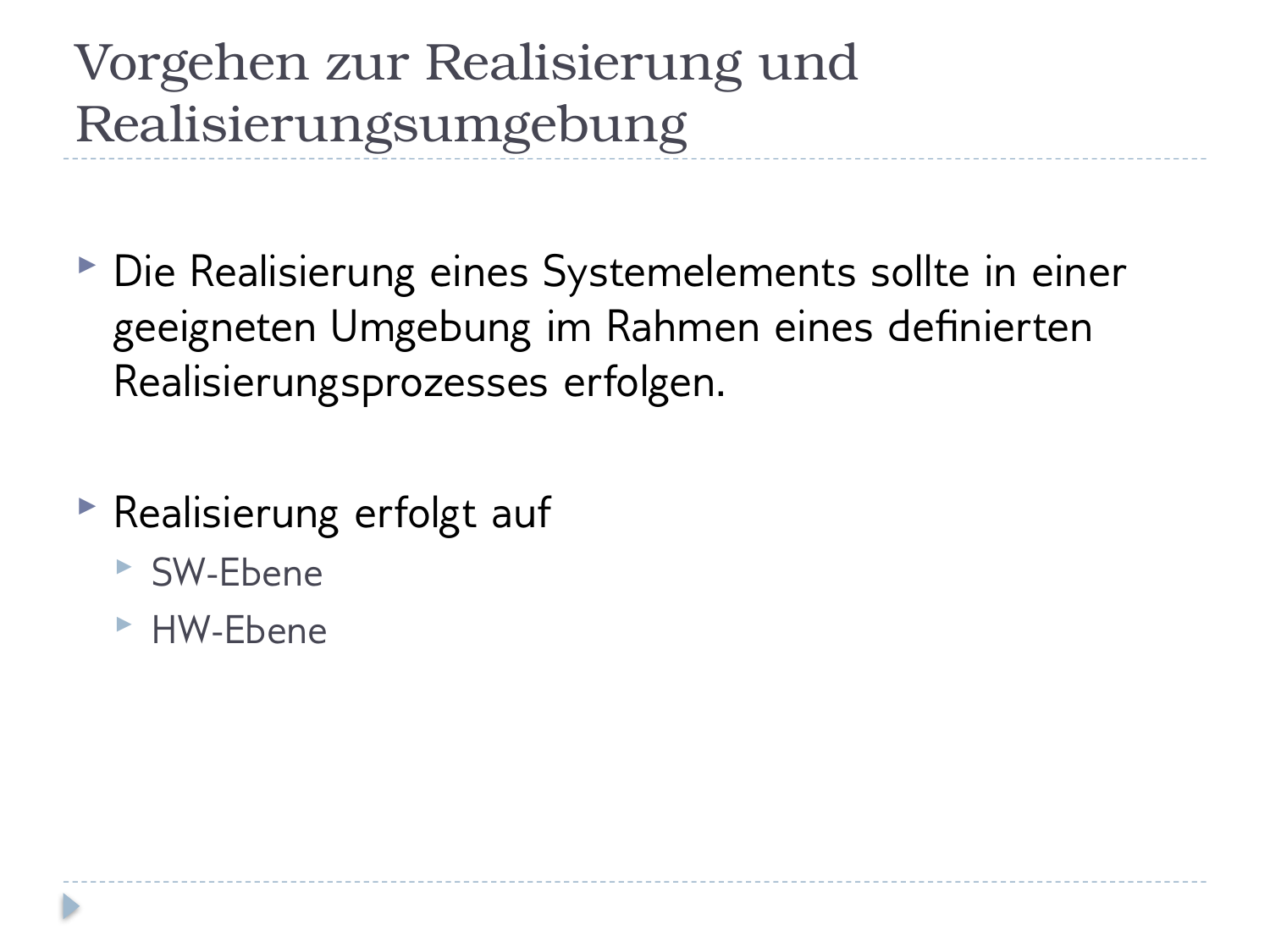

# Vorgehen zur Realisierung und Realisierungsumgebung

Die Realisierung eines Systemelements sollte in einer geeigneten Umgebung im Rahmen eines definierten Realisierungsprozesses erfolgen.

Realisierung erfolgt auf
SW-Ebene
HW-Ebene